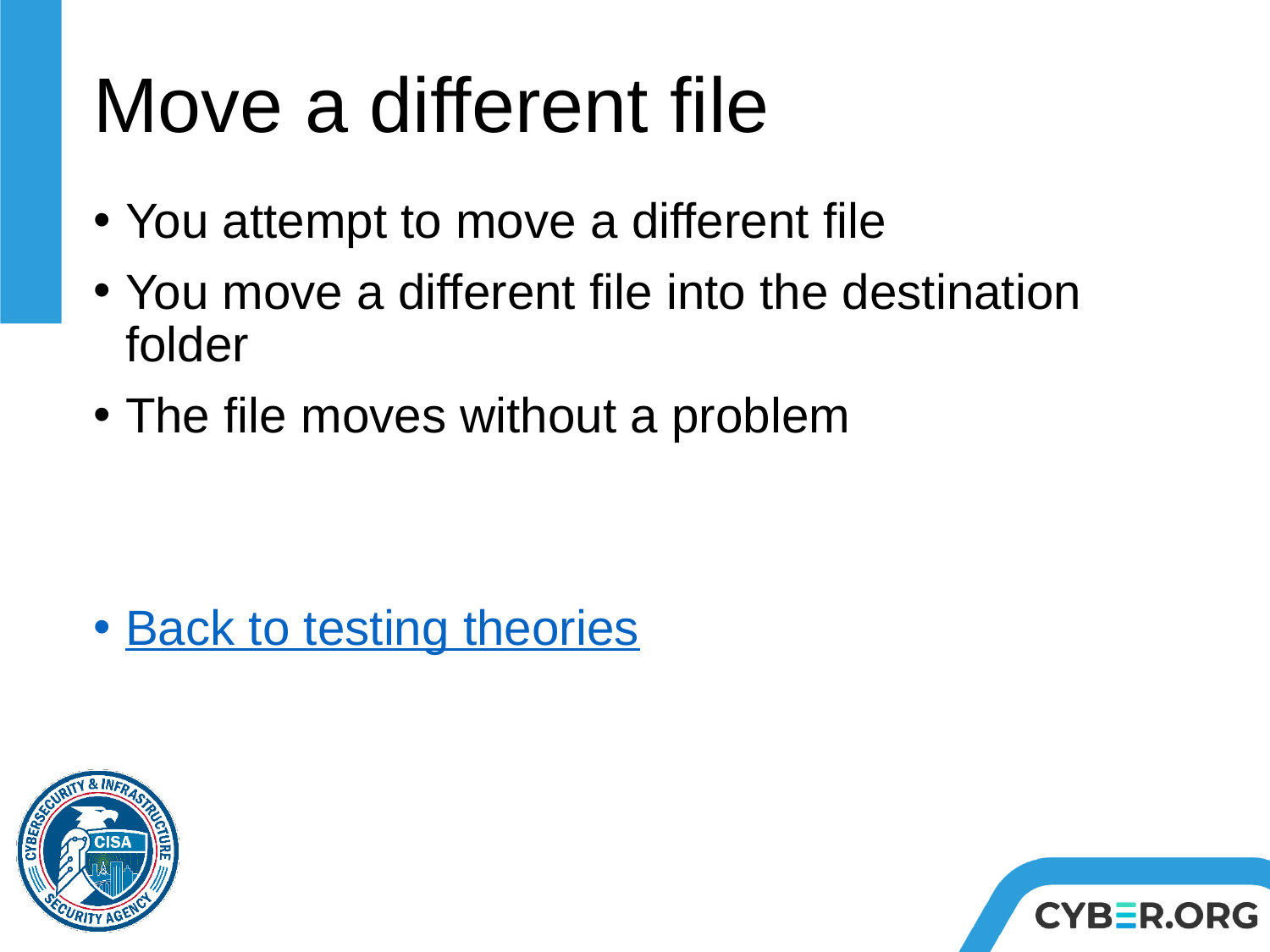

# Move a different file
You attempt to move a different file
You move a different file into the destination folder
The file moves without a problem

Back to testing theories